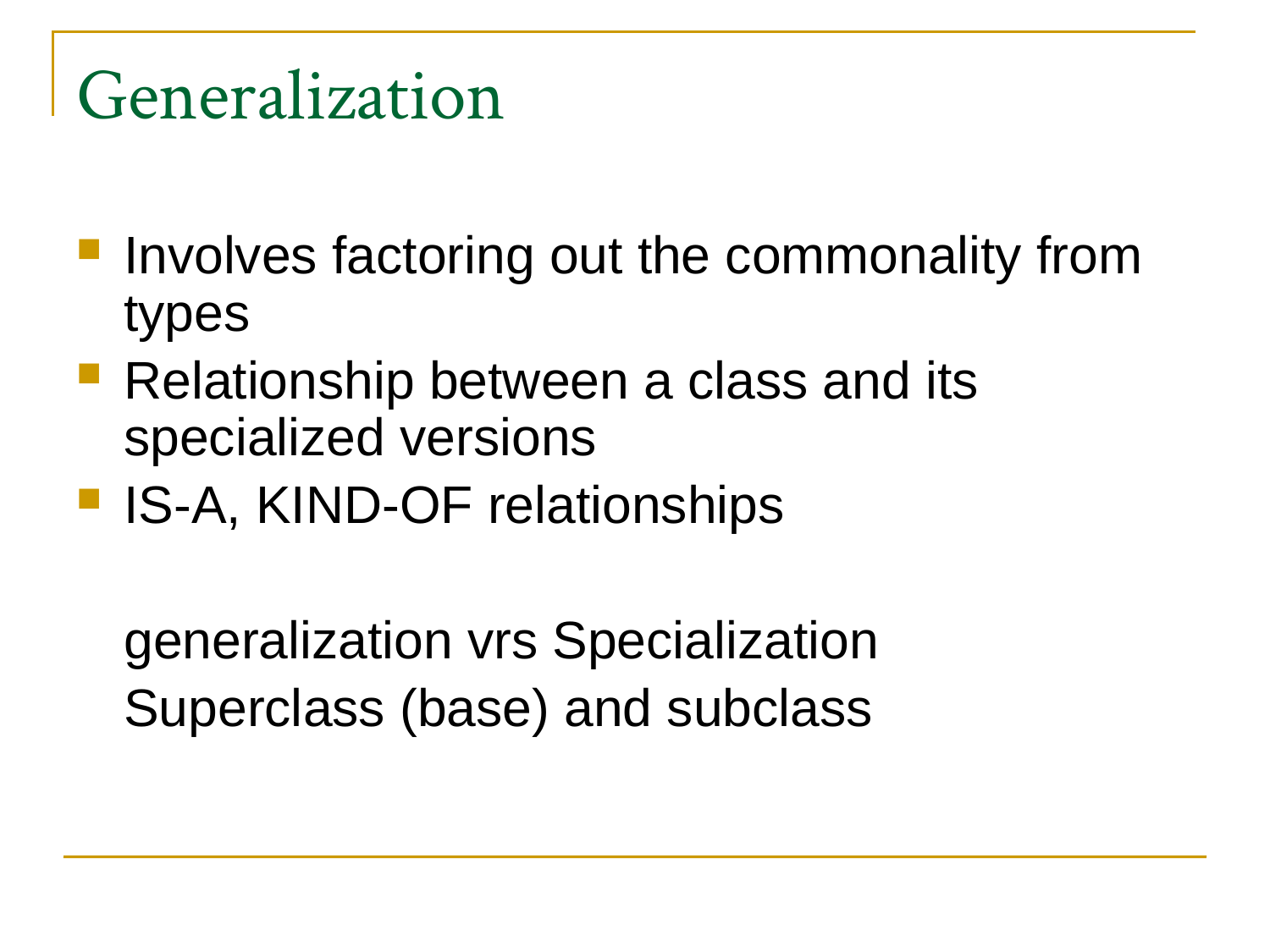

# Generalization
Involves factoring out the commonality from types
Relationship between a class and its specialized versions
IS-A, KIND-OF relationships

	generalization vrs Specialization
	Superclass (base) and subclass